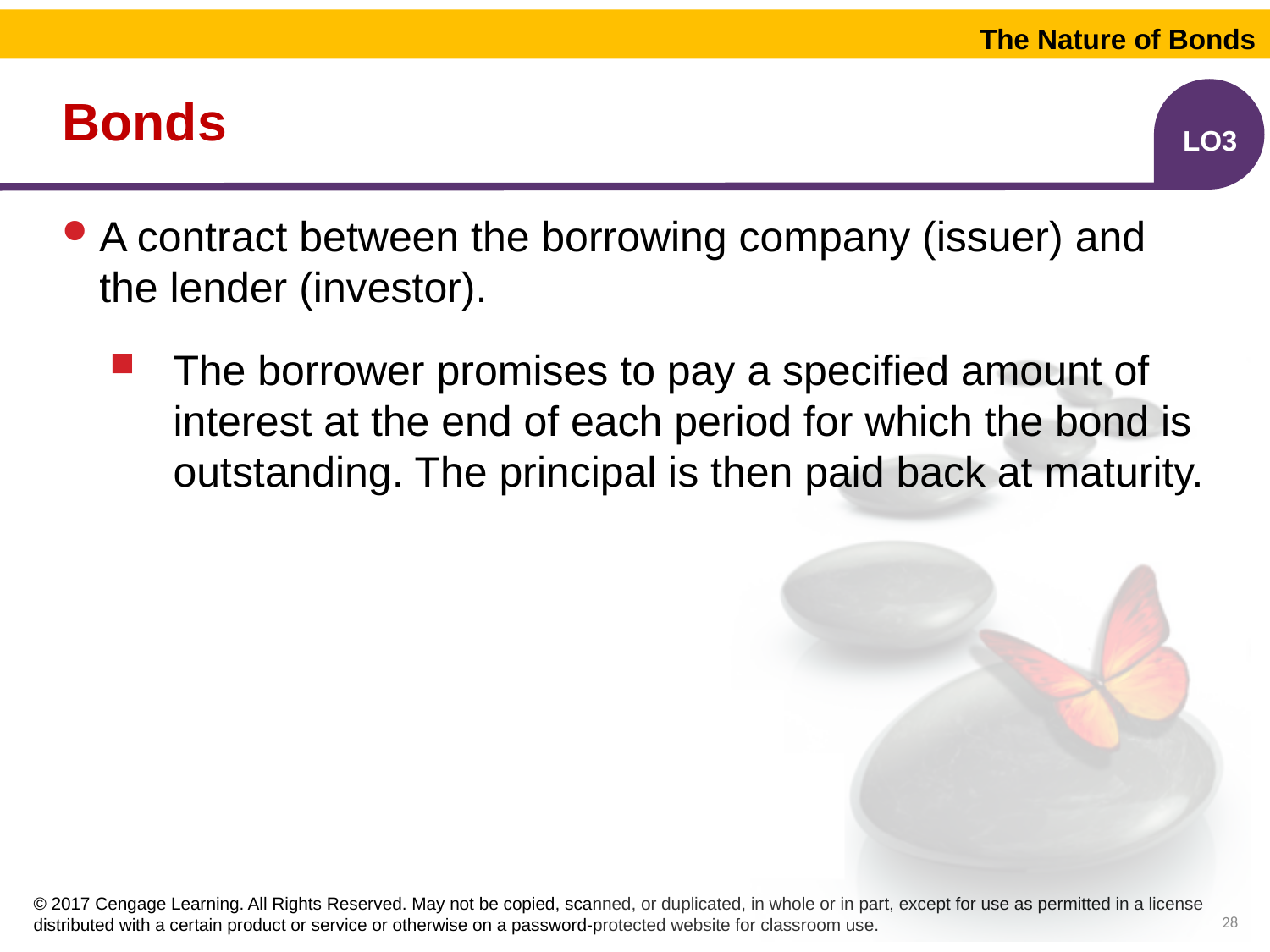

The Nature of Bonds
# Bonds
LO3
A contract between the borrowing company (issuer) and the lender (investor).
The borrower promises to pay a specified amount of interest at the end of each period for which the bond is outstanding. The principal is then paid back at maturity.

28